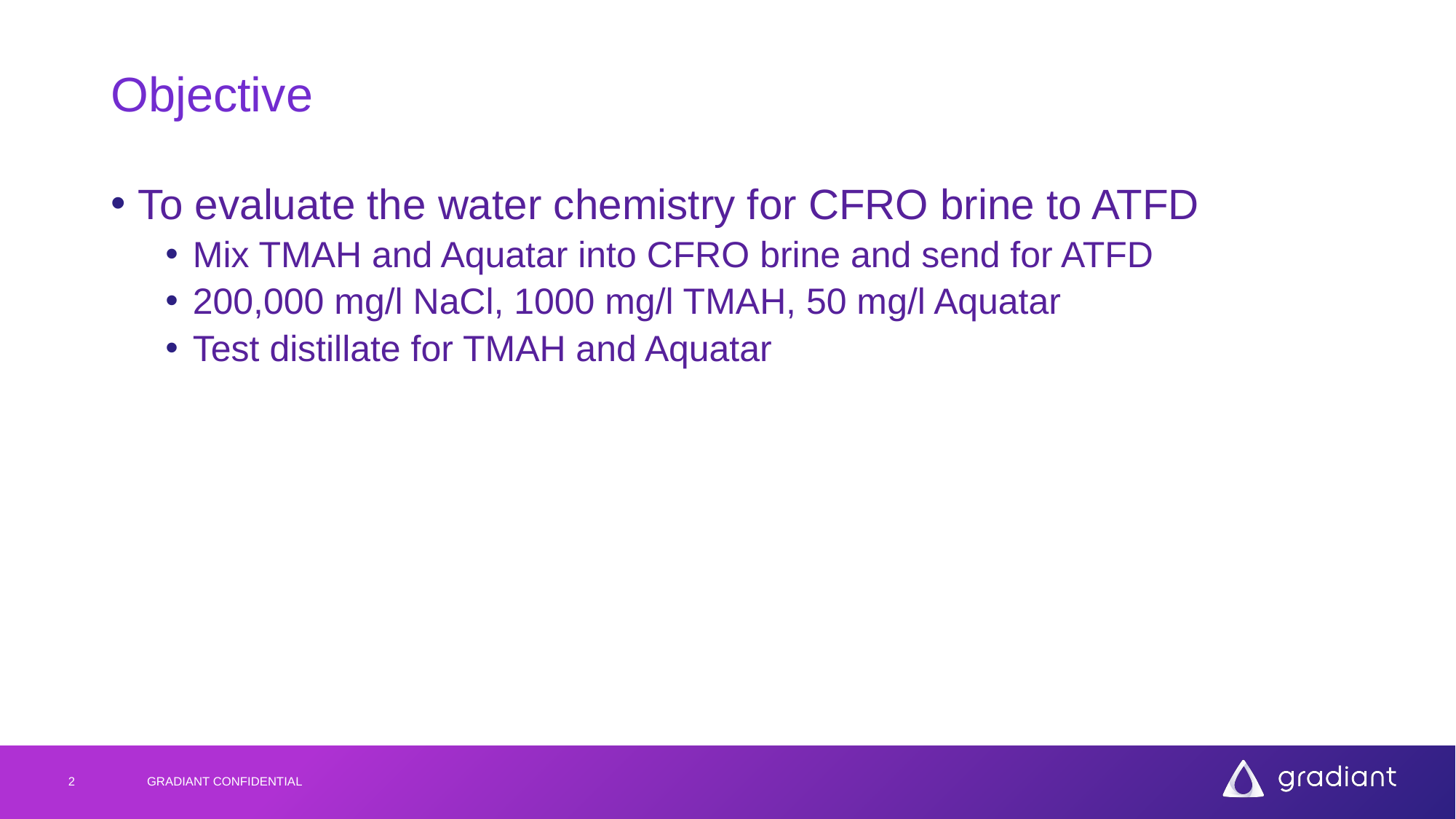

# Objective
To evaluate the water chemistry for CFRO brine to ATFD
Mix TMAH and Aquatar into CFRO brine and send for ATFD
200,000 mg/l NaCl, 1000 mg/l TMAH, 50 mg/l Aquatar
Test distillate for TMAH and Aquatar
2
GRADIANT CONFIDENTIAL